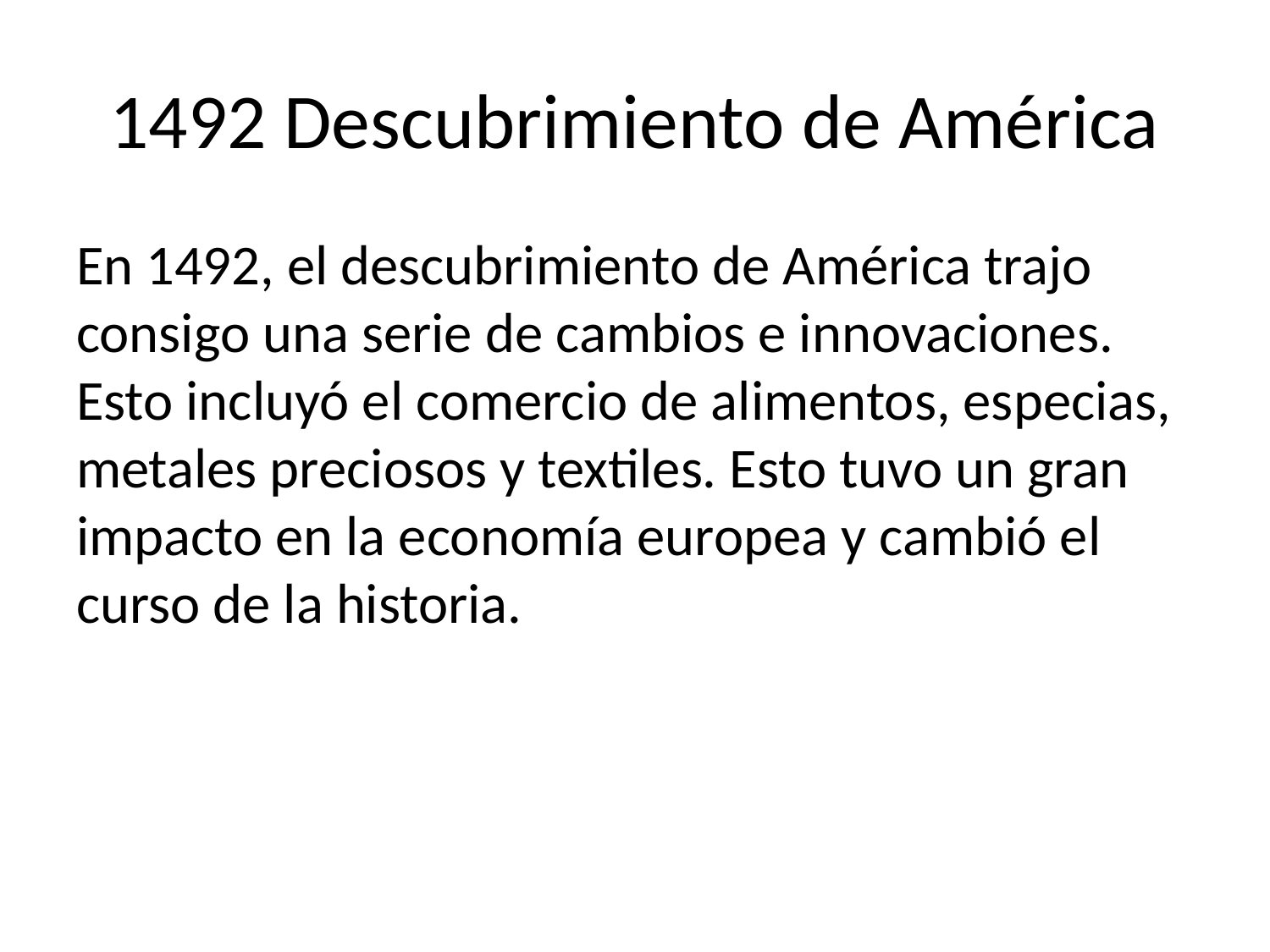

# 1492 Descubrimiento de América
En 1492, el descubrimiento de América trajo consigo una serie de cambios e innovaciones. Esto incluyó el comercio de alimentos, especias, metales preciosos y textiles. Esto tuvo un gran impacto en la economía europea y cambió el curso de la historia.